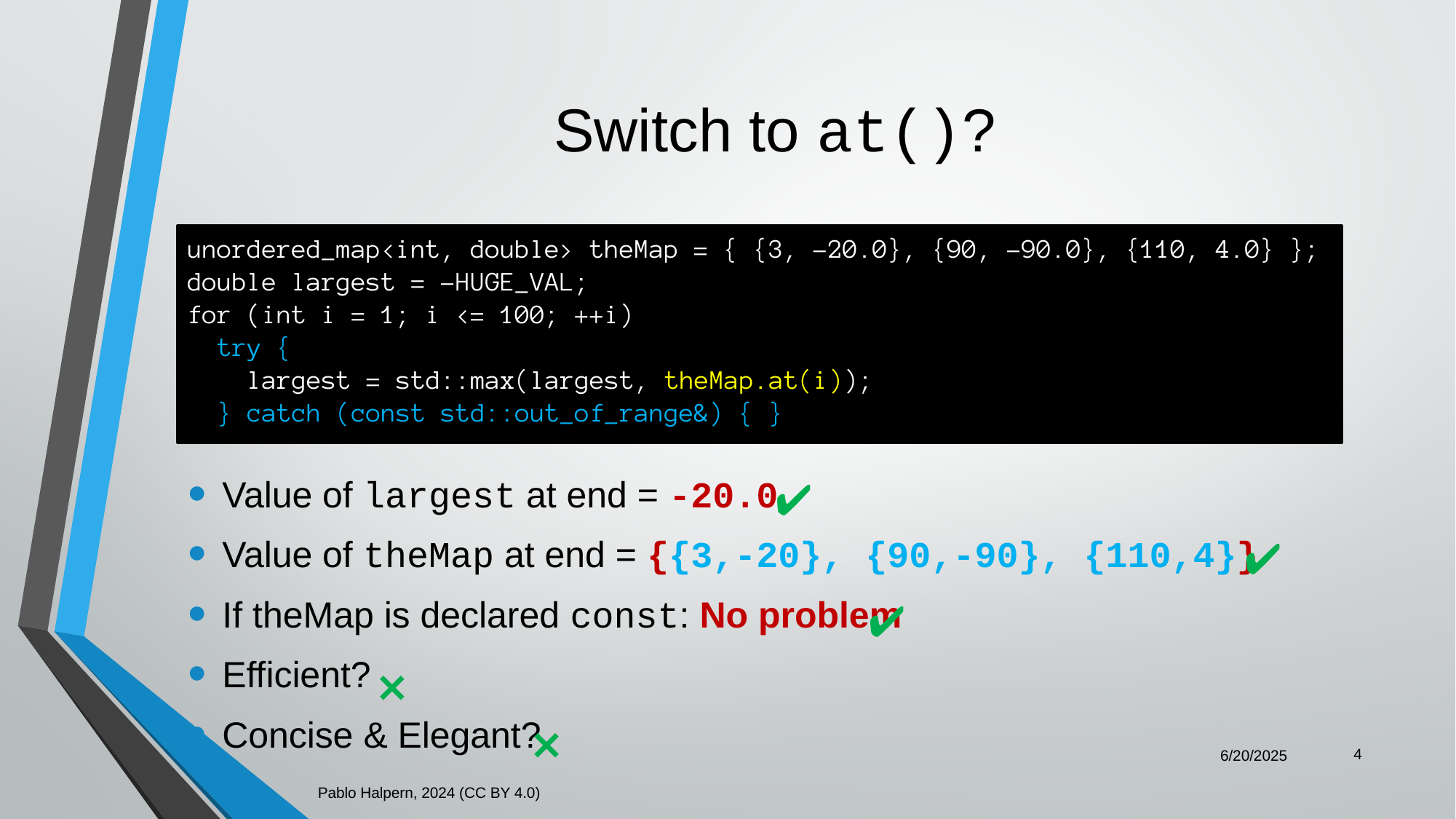

# Switch to at()?

Value of largest at end = -20.0
Value of theMap at end = {{3,-20}, {90,-90}, {110,4}}
If theMap is declared const: No problem
Efficient?
Concise & Elegant?
unordered_map<int, double> theMap = { {3, -20.0}, {90, -90.0}, {110, 4.0} };
double largest = -HUGE_VAL;
for (int i = 1; i <= 100; ++i)
  try {
    largest = std::max(largest, theMap.at(i));
  } catch (const std::out_of_range&) { }
✔
✔
✔
❌
❌
4
6/20/2025
Pablo Halpern, 2024 (CC BY 4.0)